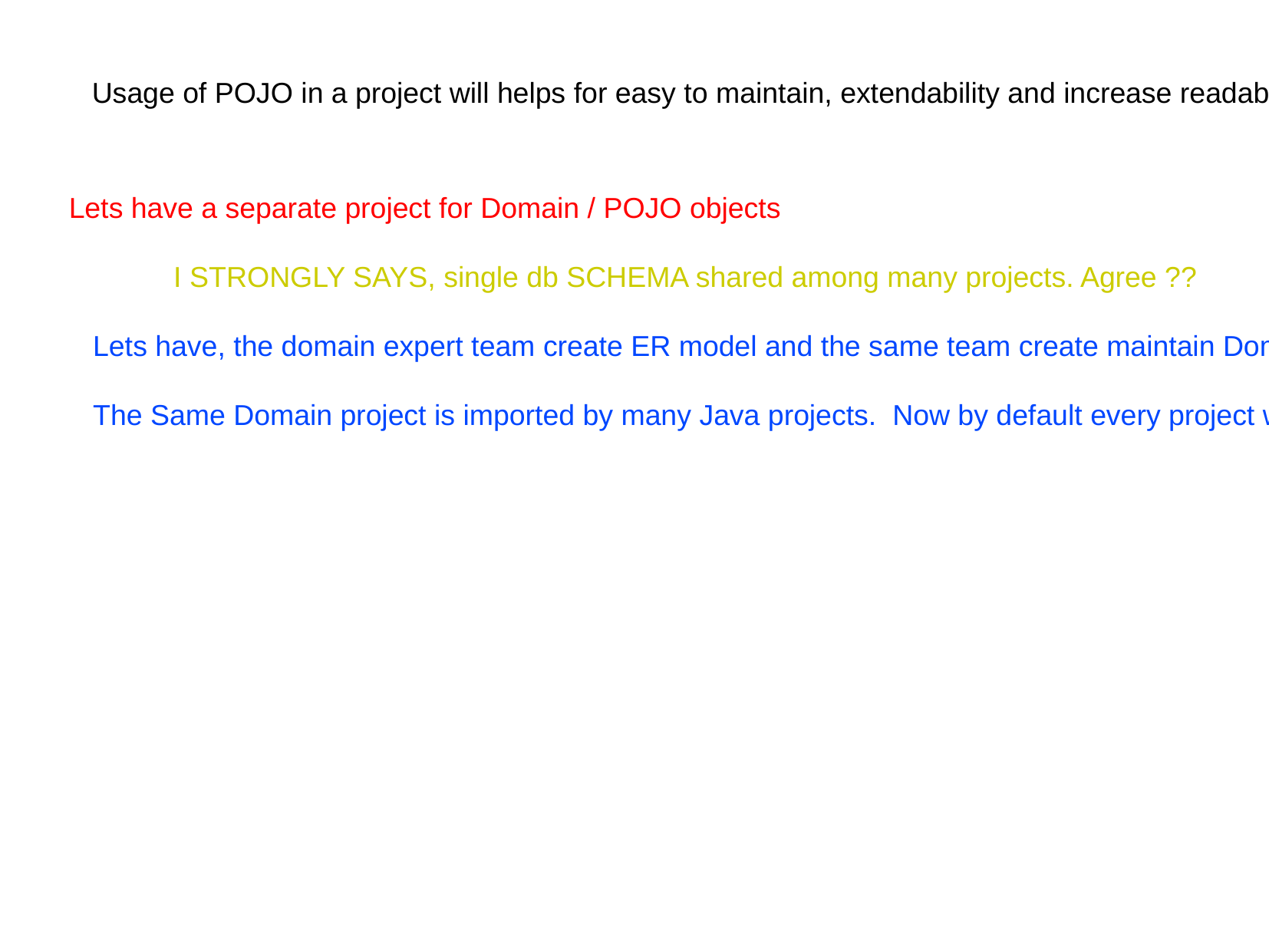

Usage of POJO in a project will helps for easy to maintain, extendability and increase readability
Lets have a separate project for Domain / POJO objects

             I STRONGLY SAYS, single db SCHEMA shared among many projects. Agree ??

   Lets have, the domain expert team create ER model and the same team create maintain Domain objects and it relationship more or less like DB Table objects.

   The Same Domain project is imported by many Java projects.  Now by default every project will have expertised java domain objects.